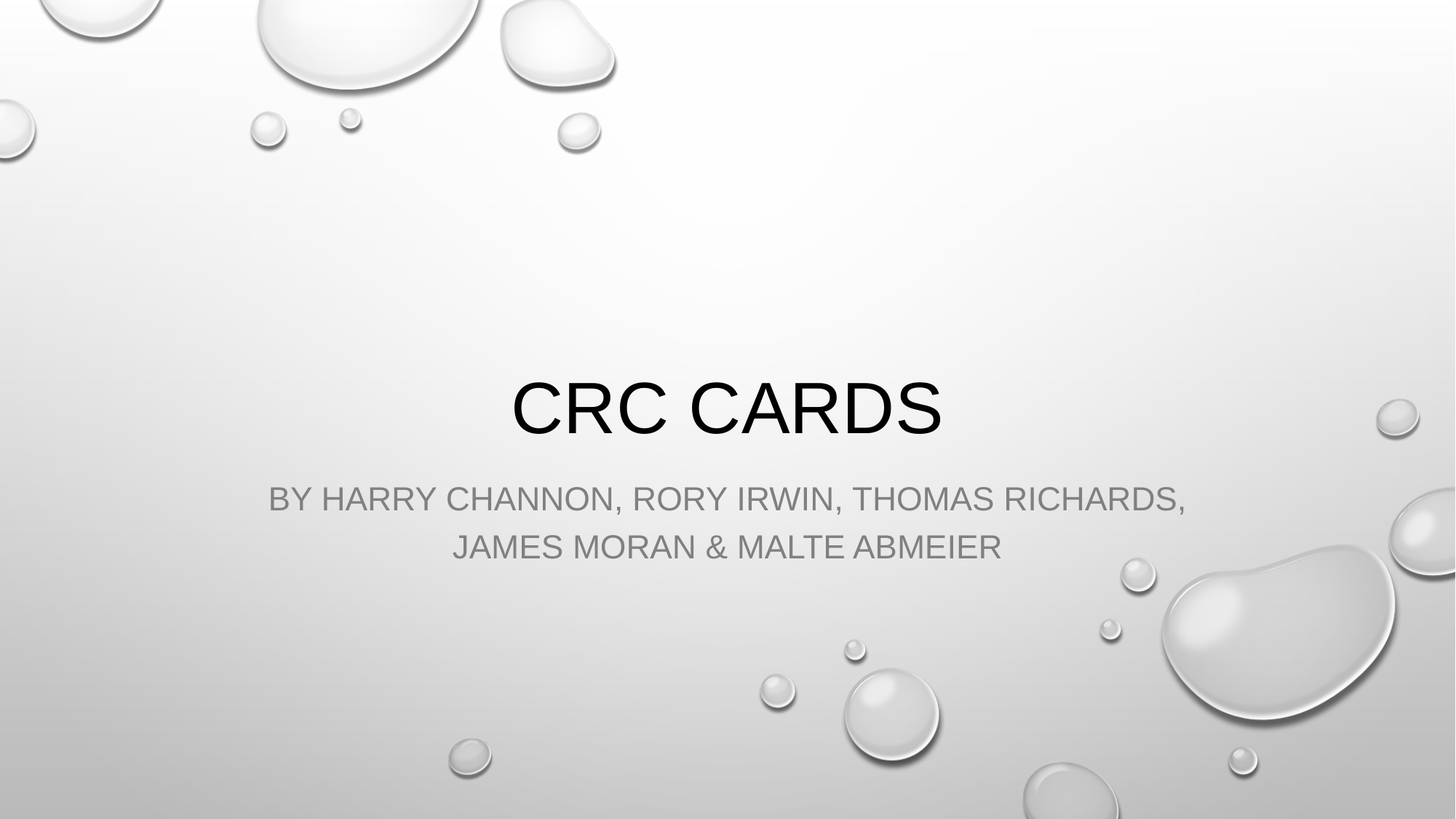

# CRC Cards
By Harry Channon, Rory Irwin, Thomas Richards, James Moran & Malte Abmeier